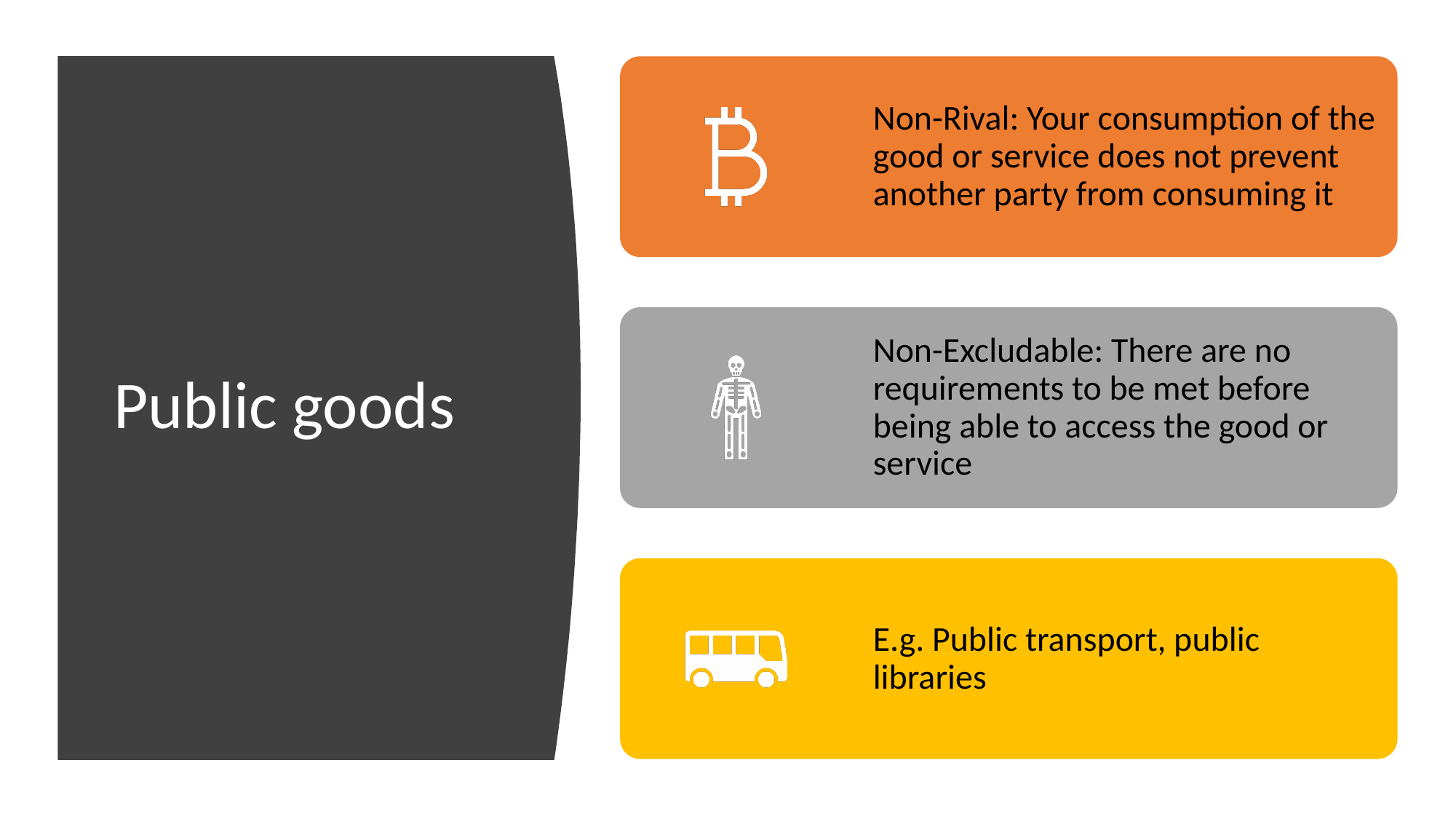

Non-Rival: Your consumption of the good or service does not prevent another party from consuming it
Non-Excludable: There are no requirements to be met before being able to access the good or service
E.g. Public transport, public libraries

# Public goods